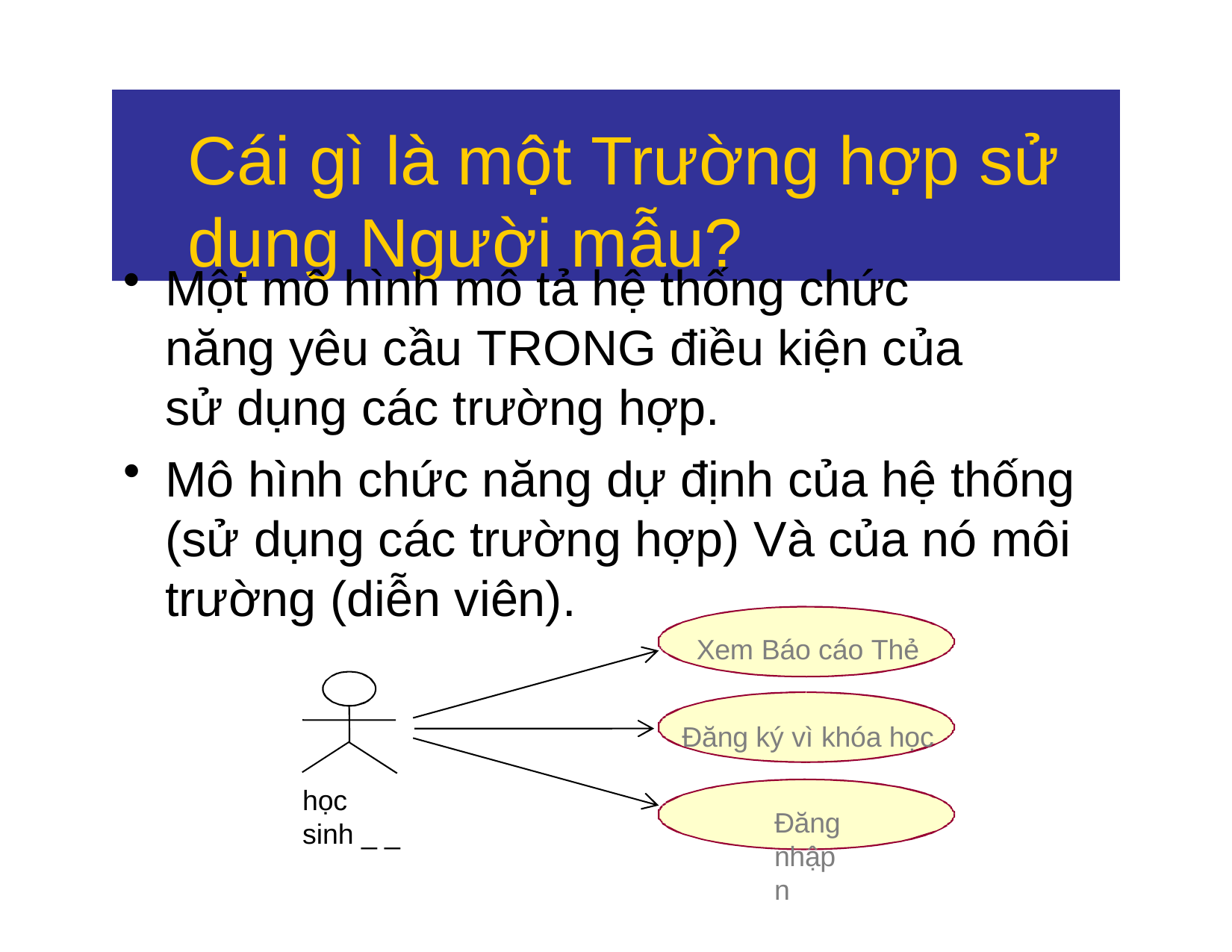

# Cái gì là một Trường hợp sử dụng Người mẫu?
Một mô hình mô tả hệ thống chức năng yêu cầu TRONG điều kiện của sử dụng các trường hợp.
Mô hình chức năng dự định của hệ thống (sử dụng các trường hợp) Và của nó môi trường (diễn viên).
Xem Báo cáo Thẻ

Đăng ký vì khóa học

học sinh _ _
Đăng nhập n